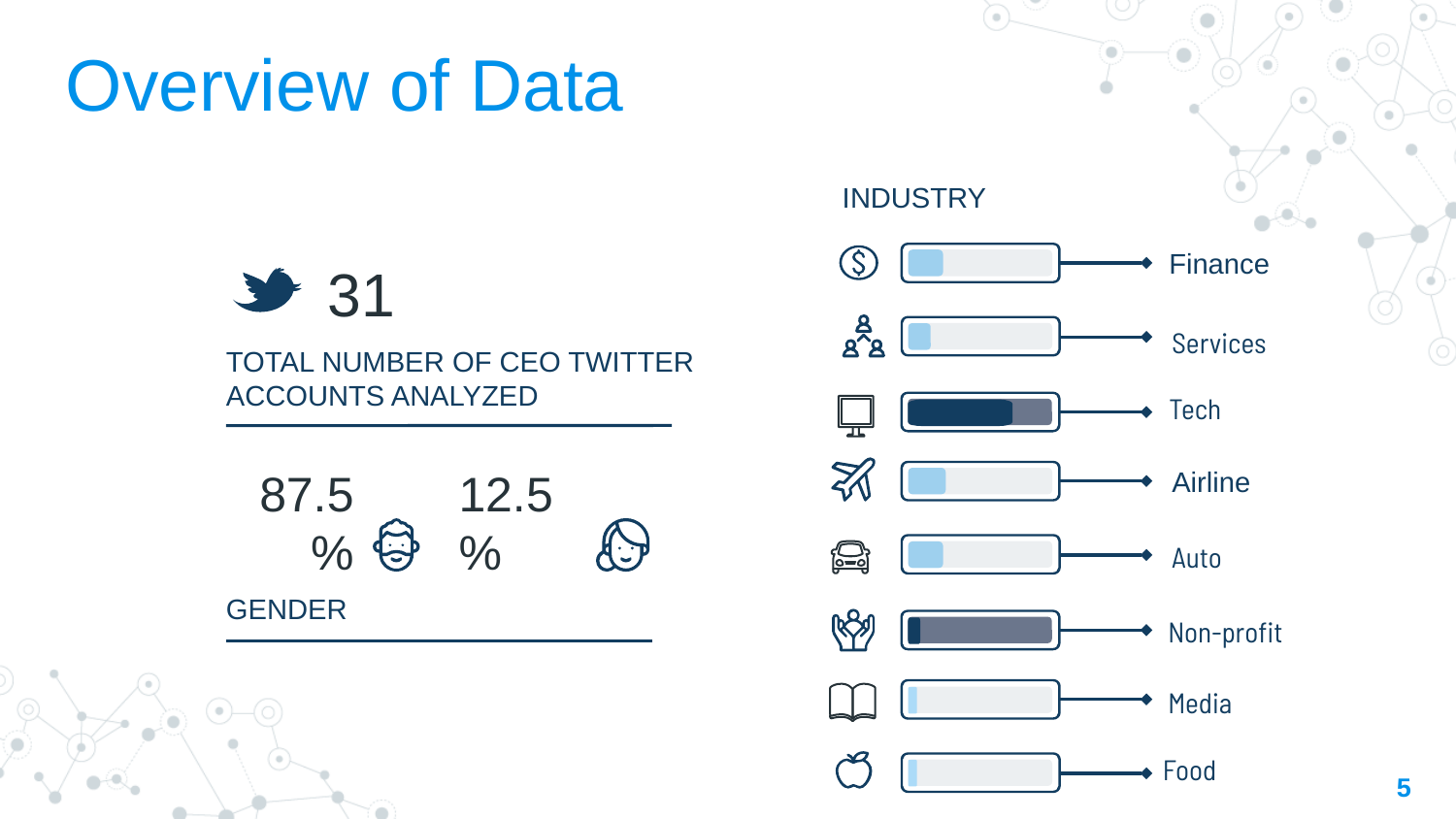

Overview of Data
INDUSTRY
31

Finance

Services
TOTAL NUMBER OF CEO TWITTER ACCOUNTS ANALYZED
Tech

Airline
87.5%
12.5%

Auto

GENDER
Non-profit

Media

Food
5